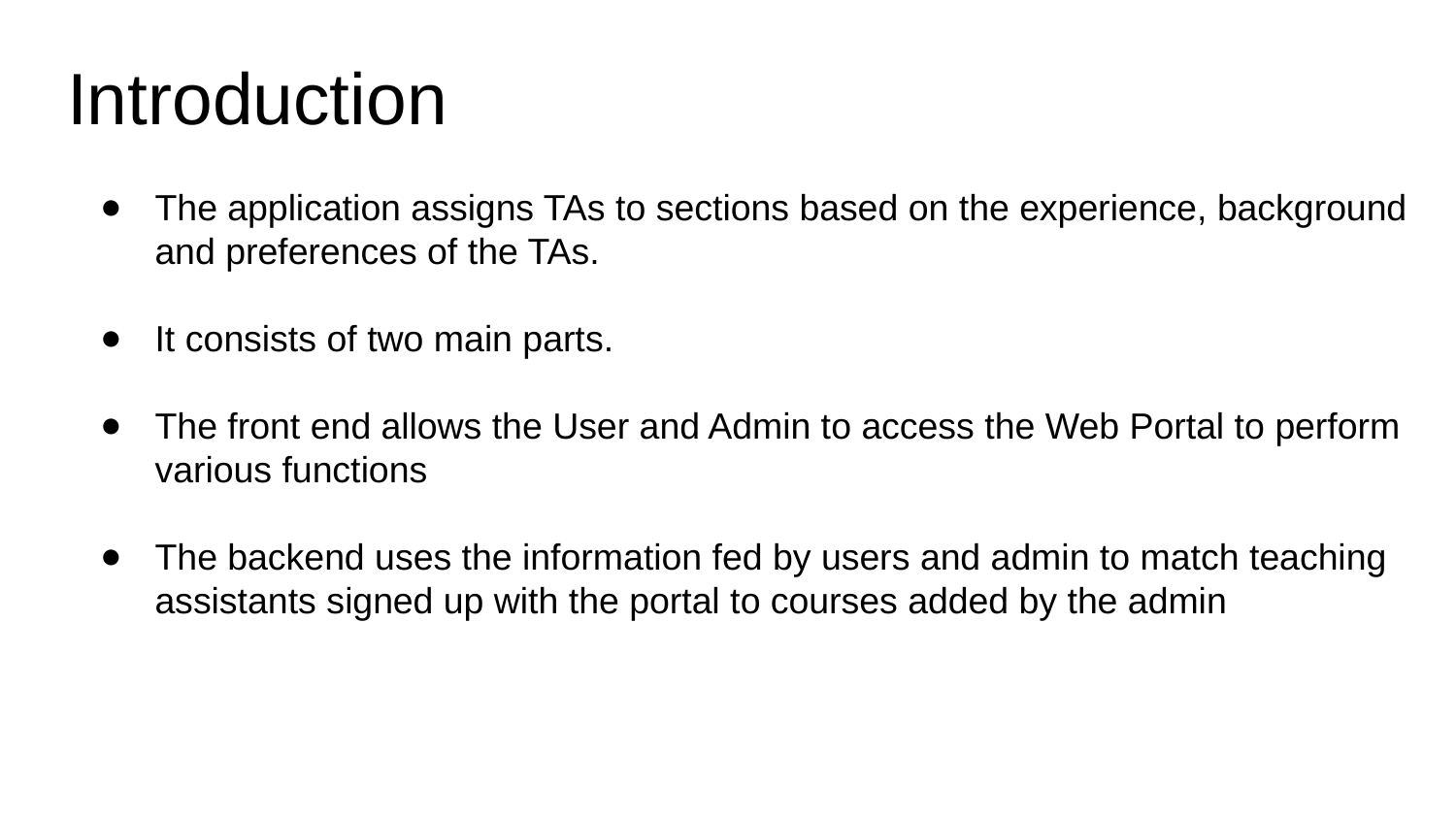

Introduction
# The application assigns TAs to sections based on the experience, background and preferences of the TAs.

It consists of two main parts.

The front end allows the User and Admin to access the Web Portal to perform various functions

The backend uses the information fed by users and admin to match teaching assistants signed up with the portal to courses added by the admin